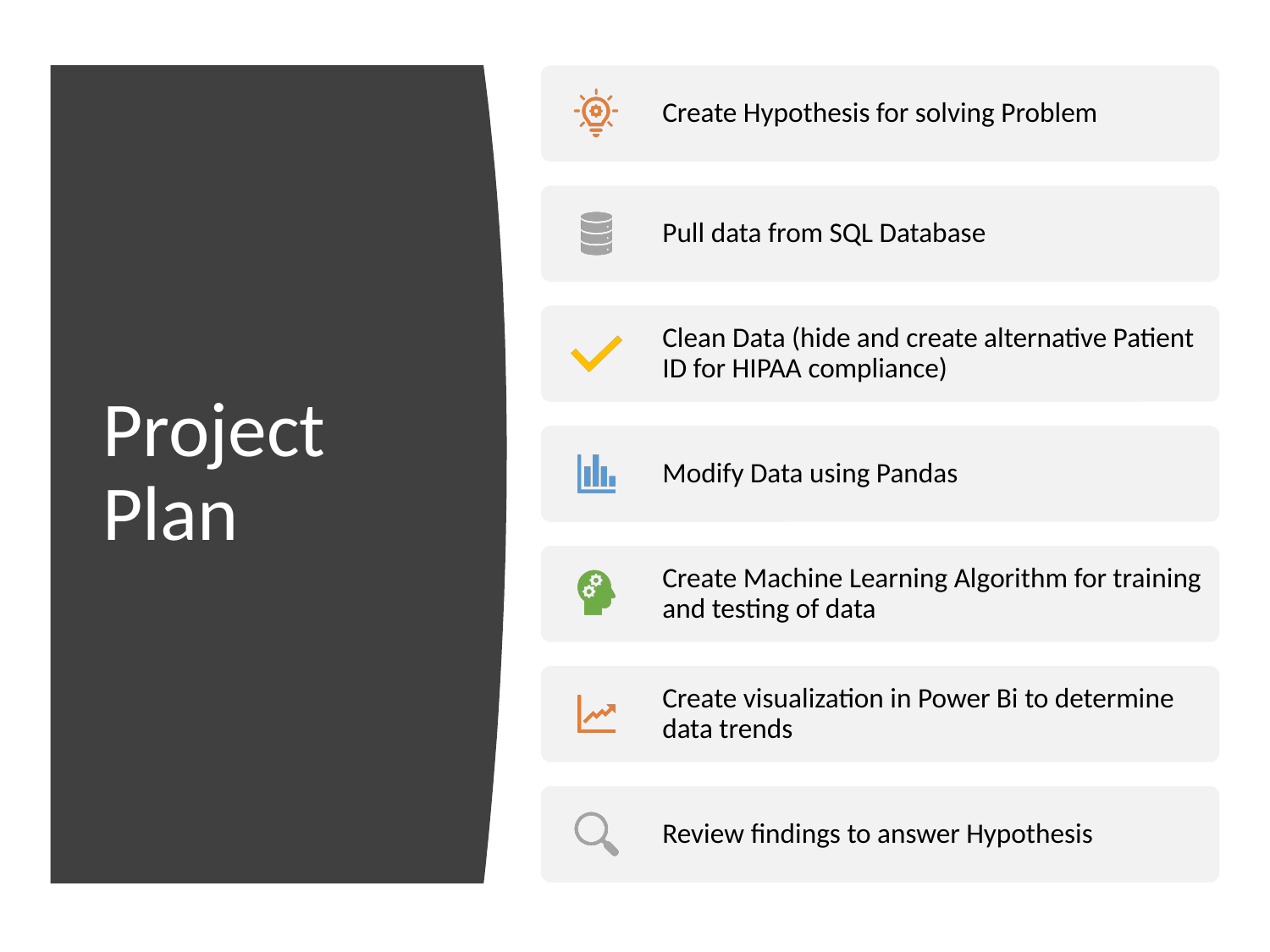

Create Hypothesis for solving Problem
Pull data from SQL Database
Clean Data (hide and create alternative Patient ID for HIPAA compliance)
Modify Data using Pandas
Create Machine Learning Algorithm for training and testing of data
Create visualization in Power Bi to determine data trends
Review findings to answer Hypothesis

# Project Plan